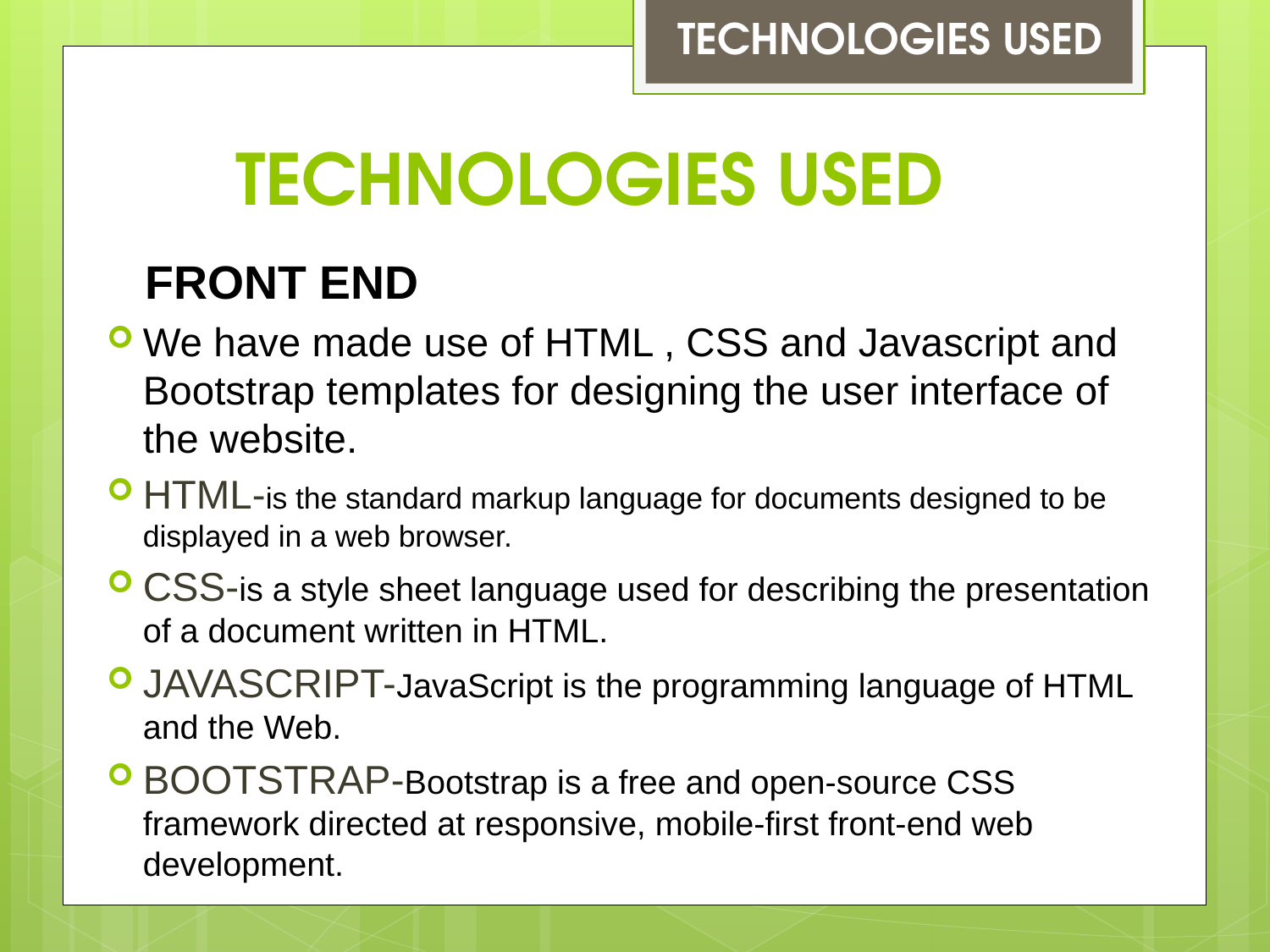

TECHNOLOGIES USED
# TECHNOLOGIES USED
   FRONT END
We have made use of HTML , CSS and Javascript and Bootstrap templates for designing the user interface of the website.
HTML-is the standard markup language for documents designed to be displayed in a web browser.
CSS-is a style sheet language used for describing the presentation of a document written in HTML.
JAVASCRIPT-JavaScript is the programming language of HTML and the Web.
BOOTSTRAP-Bootstrap is a free and open-source CSS framework directed at responsive, mobile-first front-end web development.